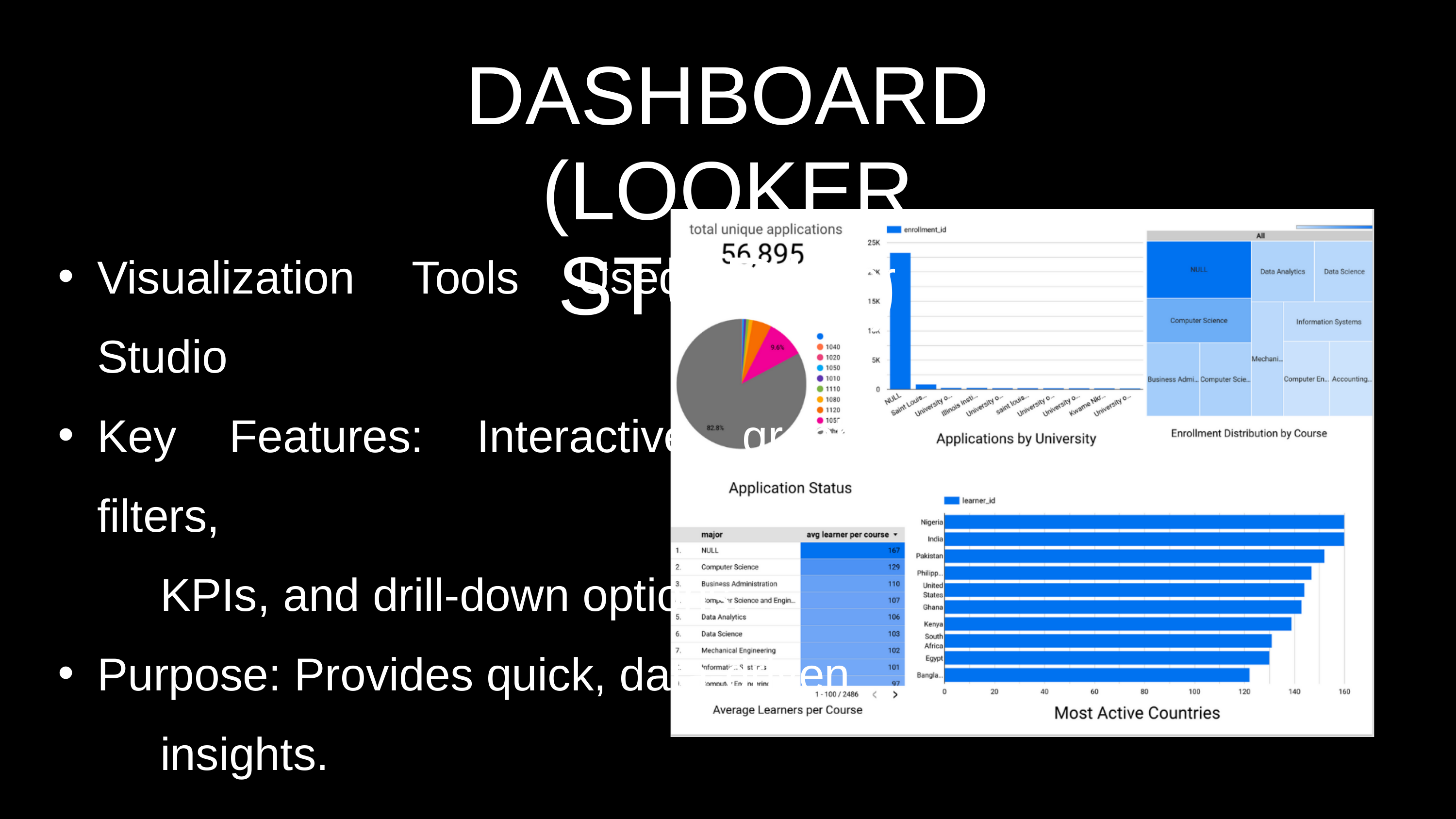

DASHBOARD (LOOKER STUDIO)

Visualization Tools Used: Looker Studio
Key Features: Interactive graphs, filters,
           KPIs, and drill-down options.
Purpose: Provides quick, data-driven
           insights.